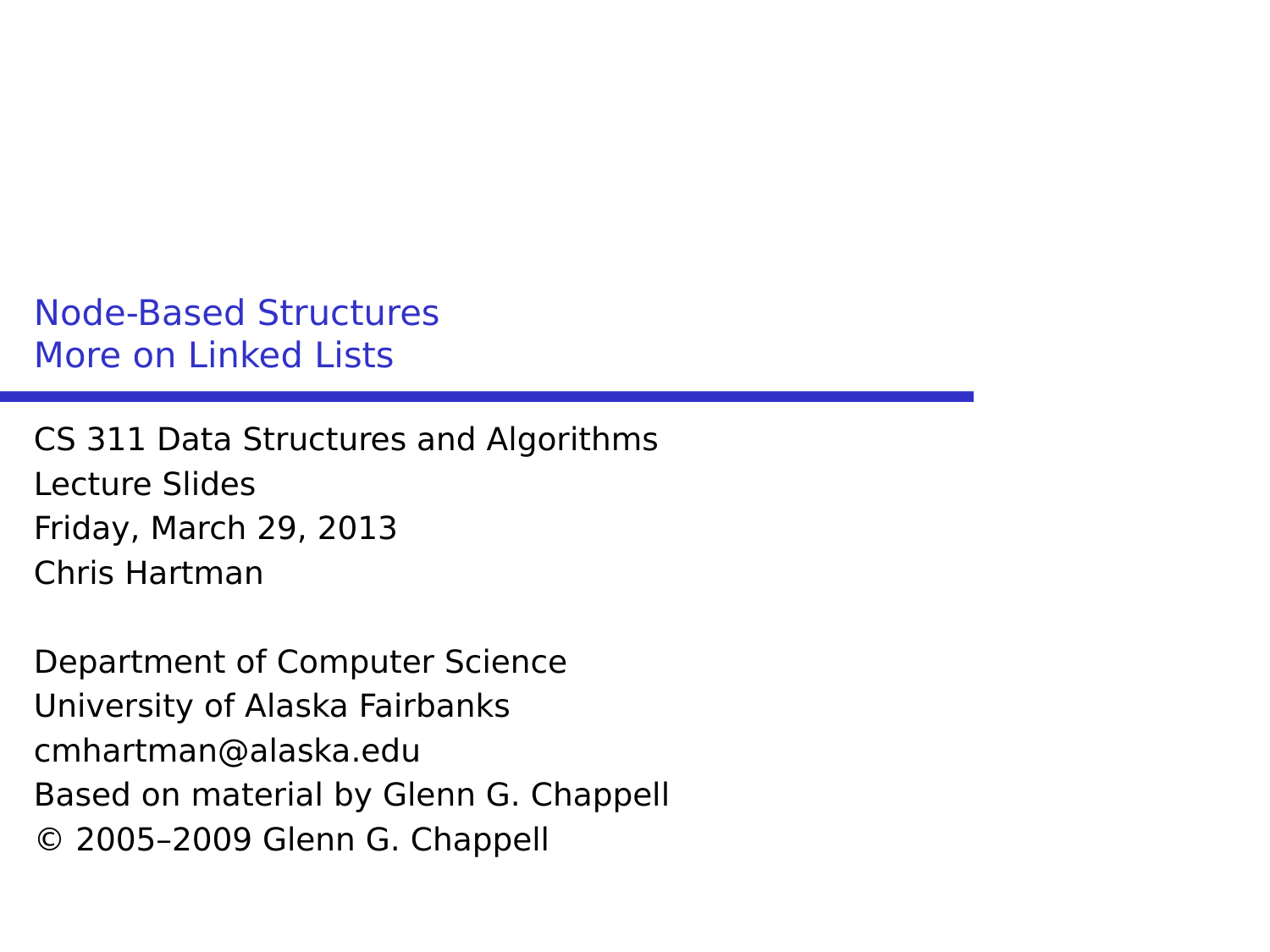

# Node-Based Structures More on Linked Lists
CS 311 Data Structures and Algorithms
Lecture Slides
Friday, March 29, 2013
Chris Hartman

Department of Computer Science
University of Alaska Fairbanks
cmhartman@alaska.edu
Based on material by Glenn G. Chappell
© 2005–2009 Glenn G. Chappell